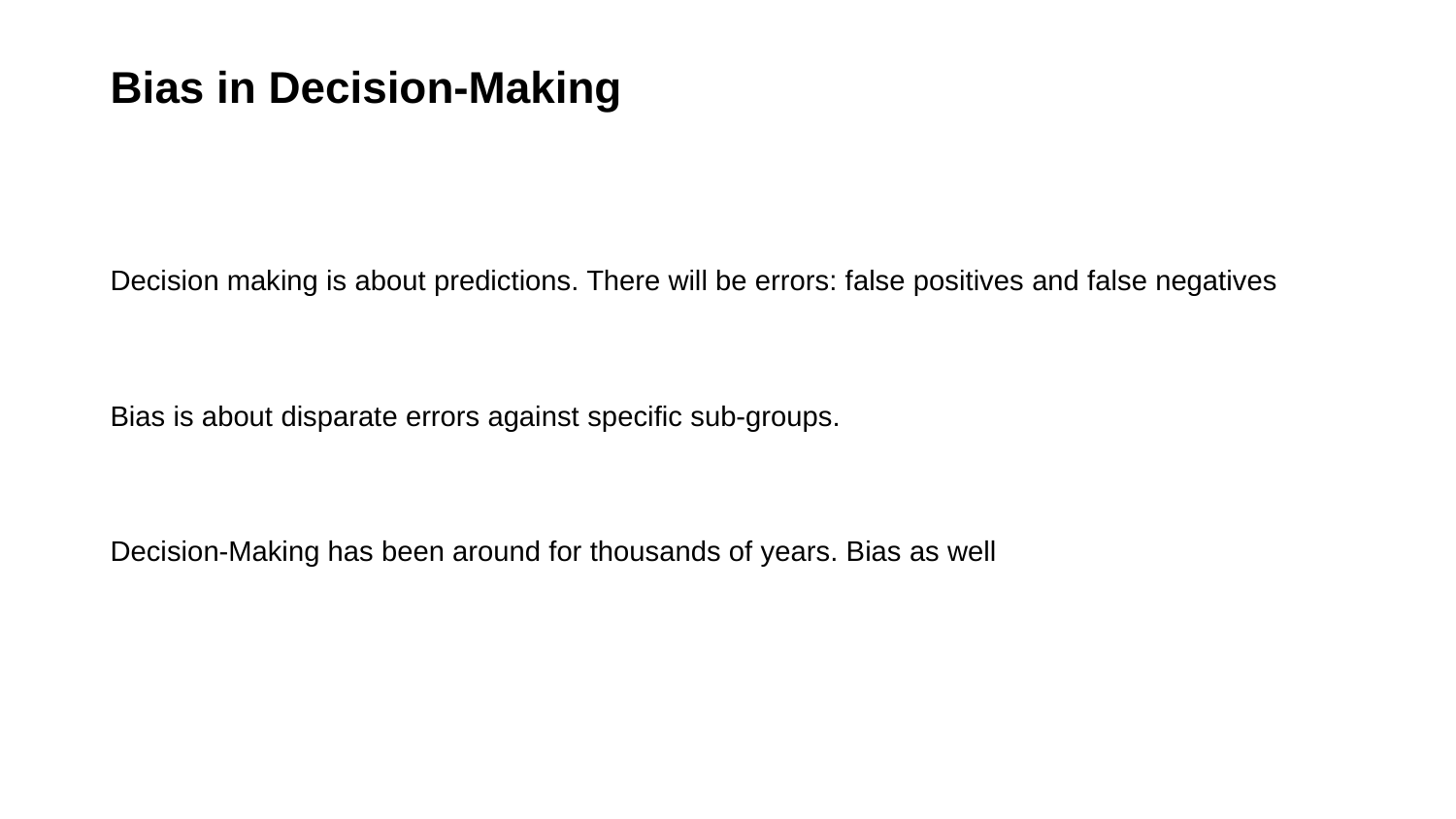

Bias in Decision-Making
Decision making is about predictions. There will be errors: false positives and false negatives

Bias is about disparate errors against specific sub-groups.

Decision-Making has been around for thousands of years. Bias as well